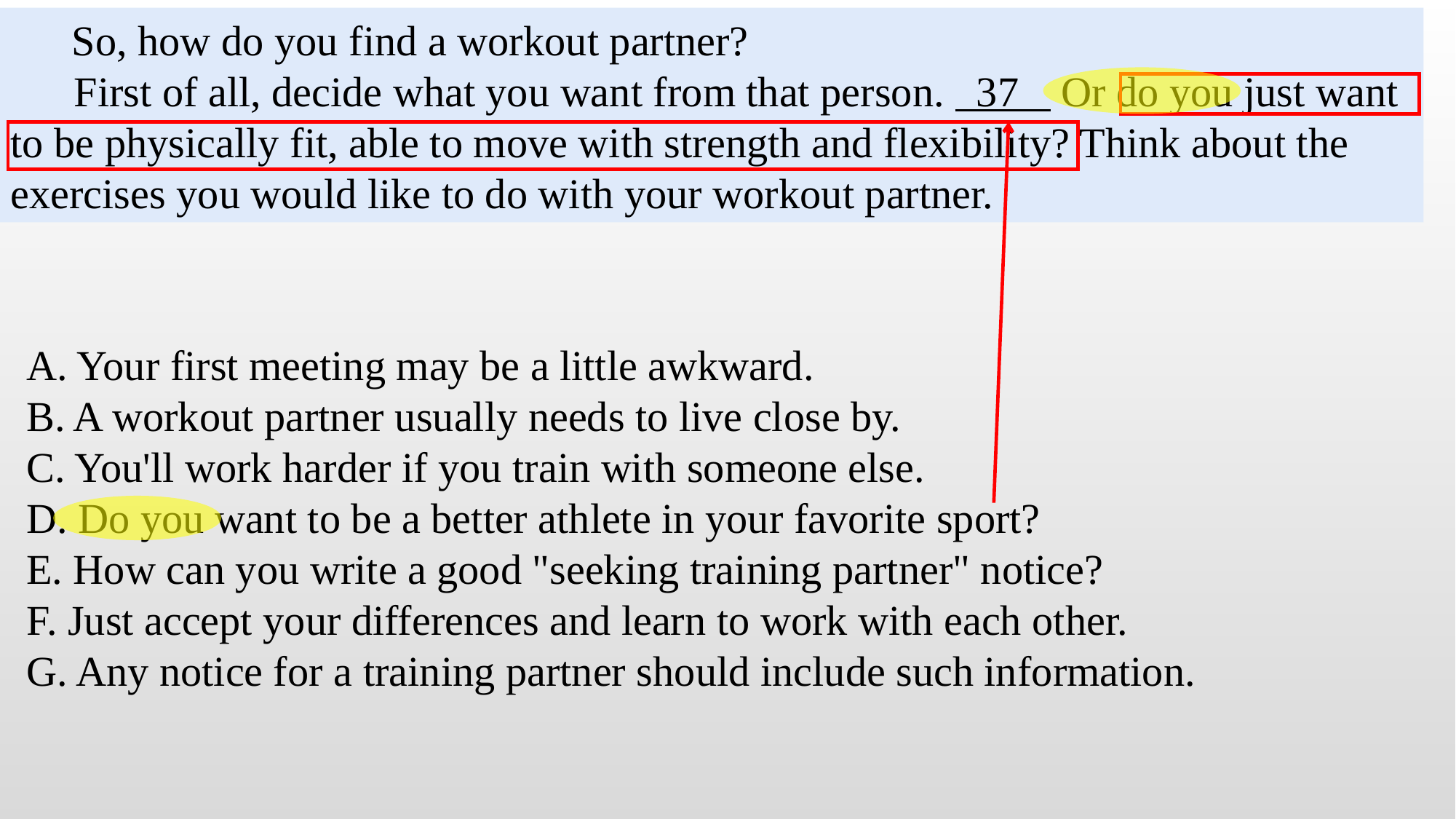

So, how do you find a workout partner?
      First of all, decide what you want from that person.   37    Or do you just want to be physically fit, able to move with strength and flexibility? Think about the exercises you would like to do with your workout partner.

A. Your first meeting may be a little awkward.
B. A workout partner usually needs to live close by.
C. You'll work harder if you train with someone else.
D. Do you want to be a better athlete in your favorite sport?
E. How can you write a good "seeking training partner" notice?
F. Just accept your differences and learn to work with each other.
G. Any notice for a training partner should include such information.